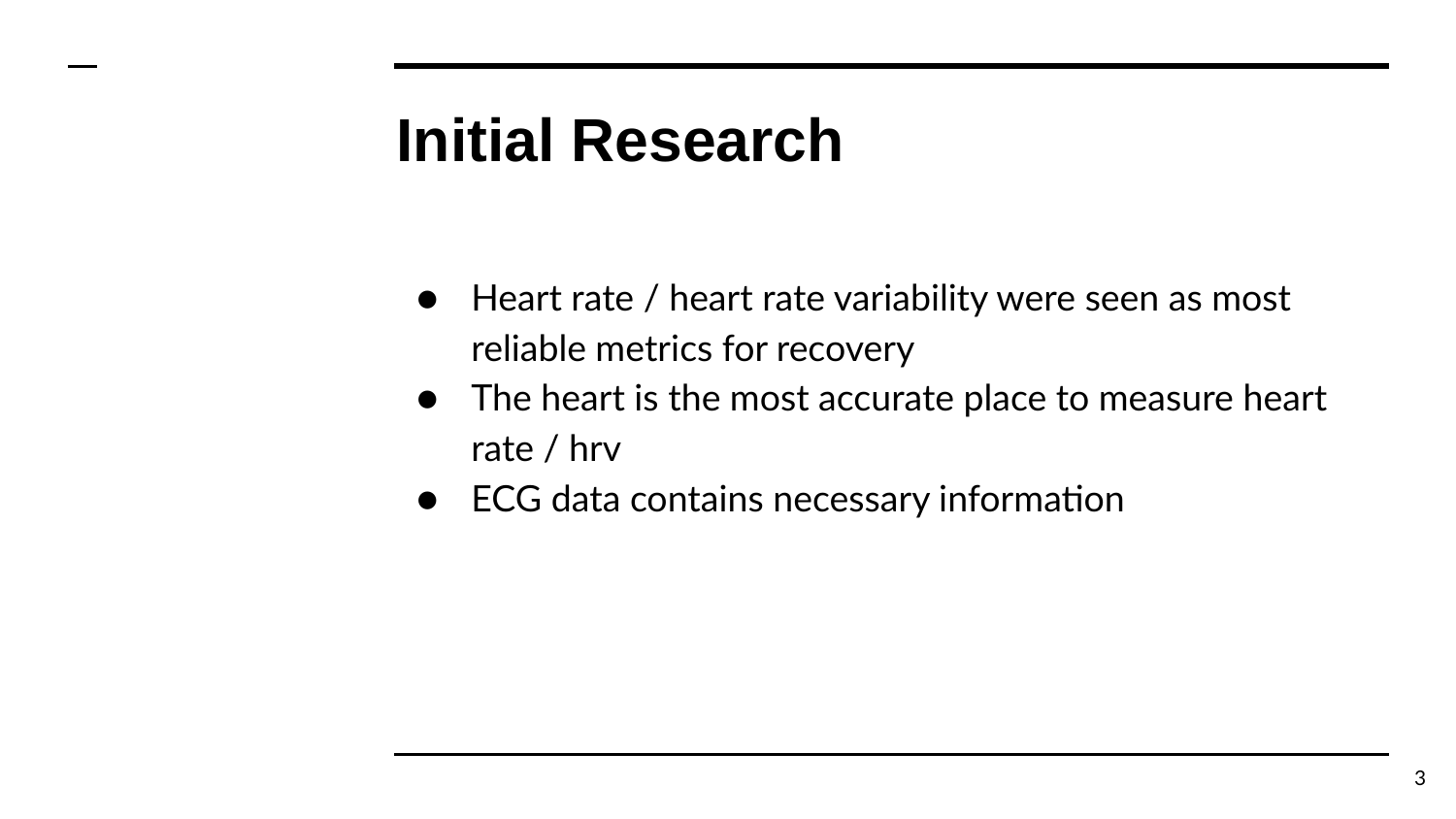

# Initial Research
Heart rate / heart rate variability were seen as most reliable metrics for recovery
The heart is the most accurate place to measure heart rate / hrv
ECG data contains necessary information
3